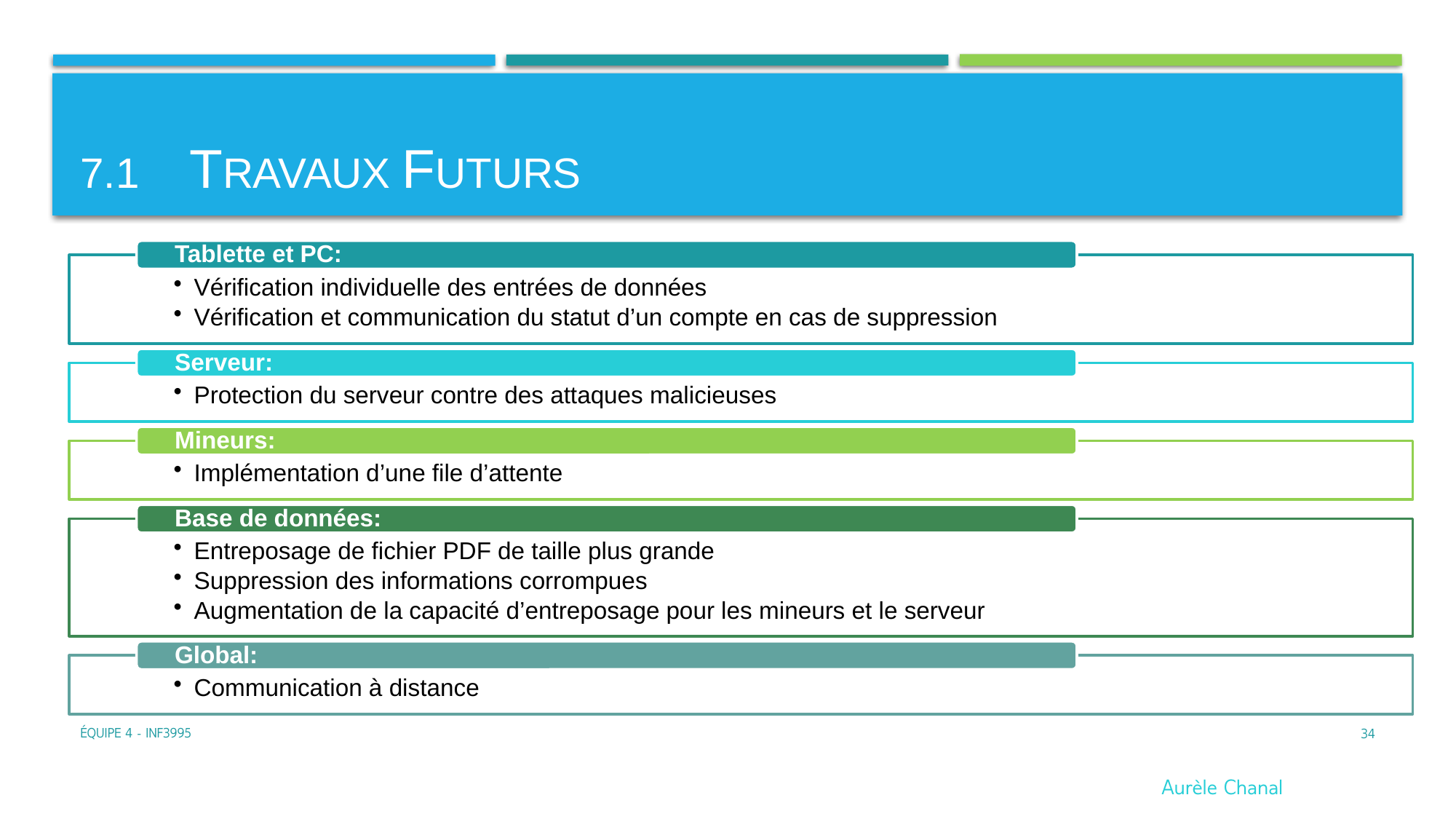

# 7.1	Travaux futurs
Vérification individuelle des entrées de données
Vérification et communication du statut d’un compte en cas de suppression
Tablette et PC:
Protection du serveur contre des attaques malicieuses
Serveur:
Implémentation d’une file d’attente
Mineurs:
Entreposage de fichier PDF de taille plus grande
Suppression des informations corrompues
Augmentation de la capacité d’entreposage pour les mineurs et le serveur
Base de données:
Communication à distance
Global:
Équipe 4 - INF3995
34
Aurèle Chanal